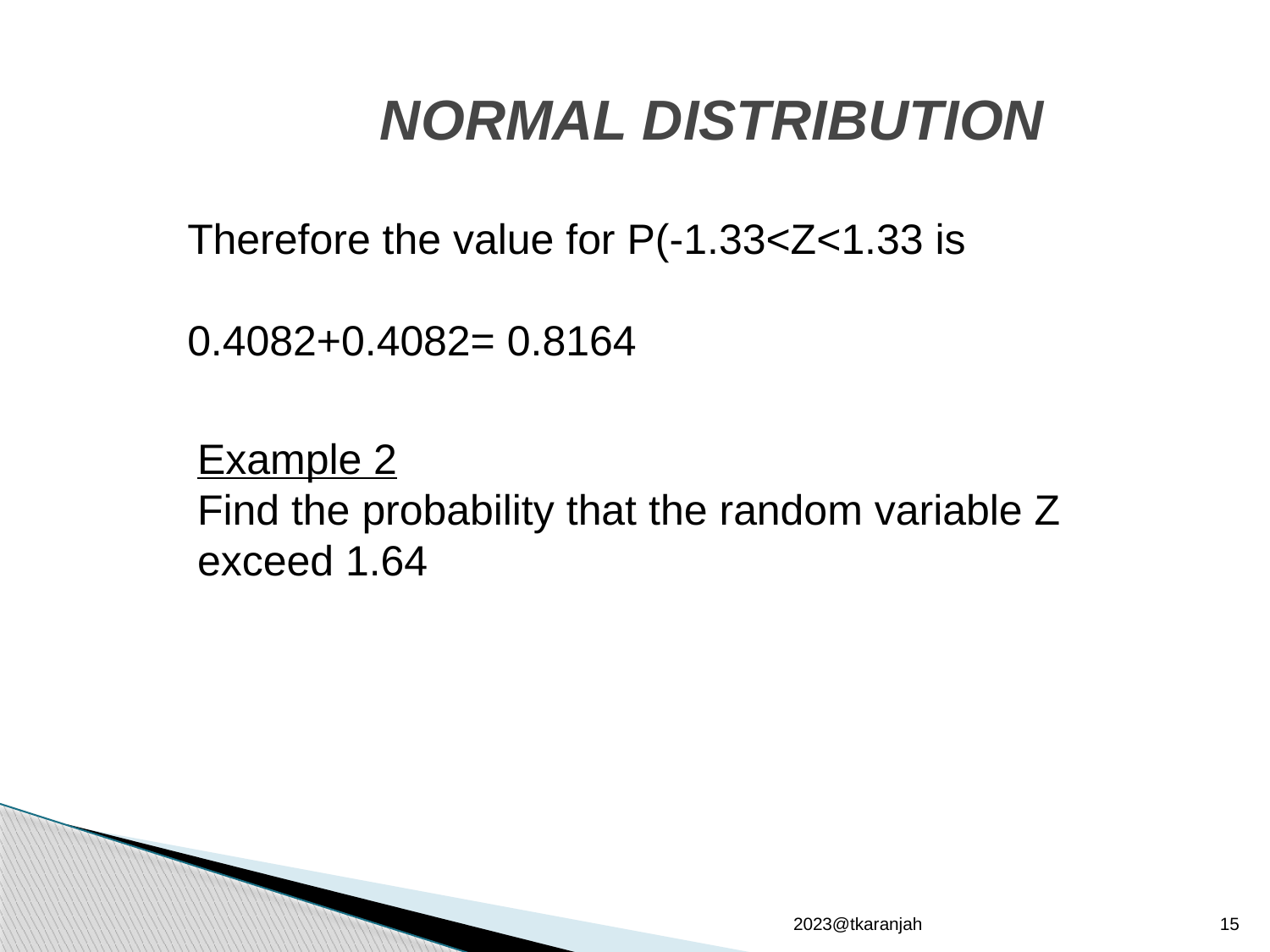

# NORMAL DISTRIBUTION
Therefore the value for P(-1.33<Z<1.33 is

0.4082+0.4082= 0.8164
Example 2
Find the probability that the random variable Z exceed 1.64
2023@tkaranjah
15